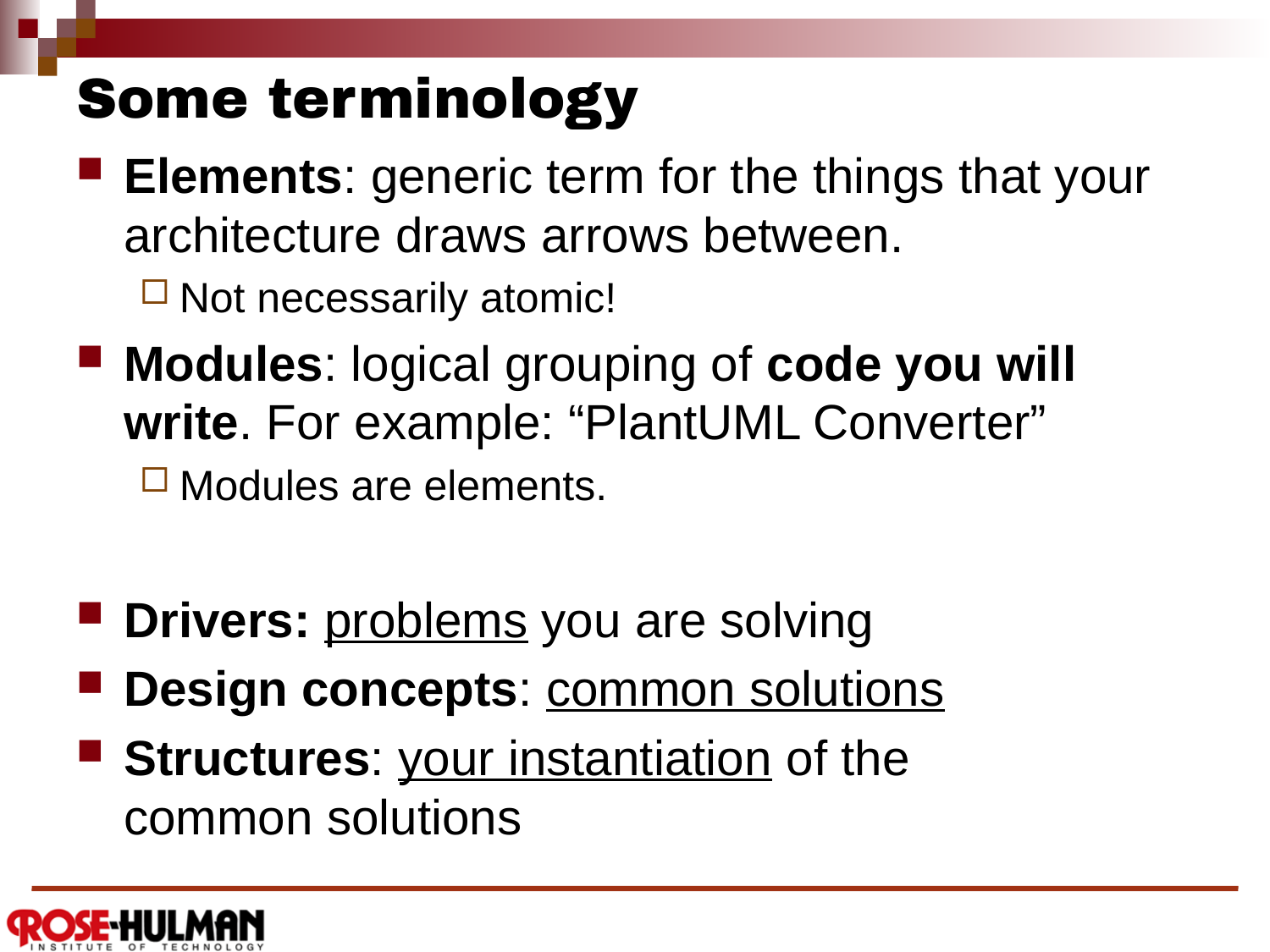

# Some terminology
Elements: generic term for the things that your architecture draws arrows between.
Not necessarily atomic!
Modules: logical grouping of code you will write. For example: “PlantUML Converter”
Modules are elements.

Drivers: problems you are solving
Design concepts: common solutions
Structures: your instantiation of the
common solutions